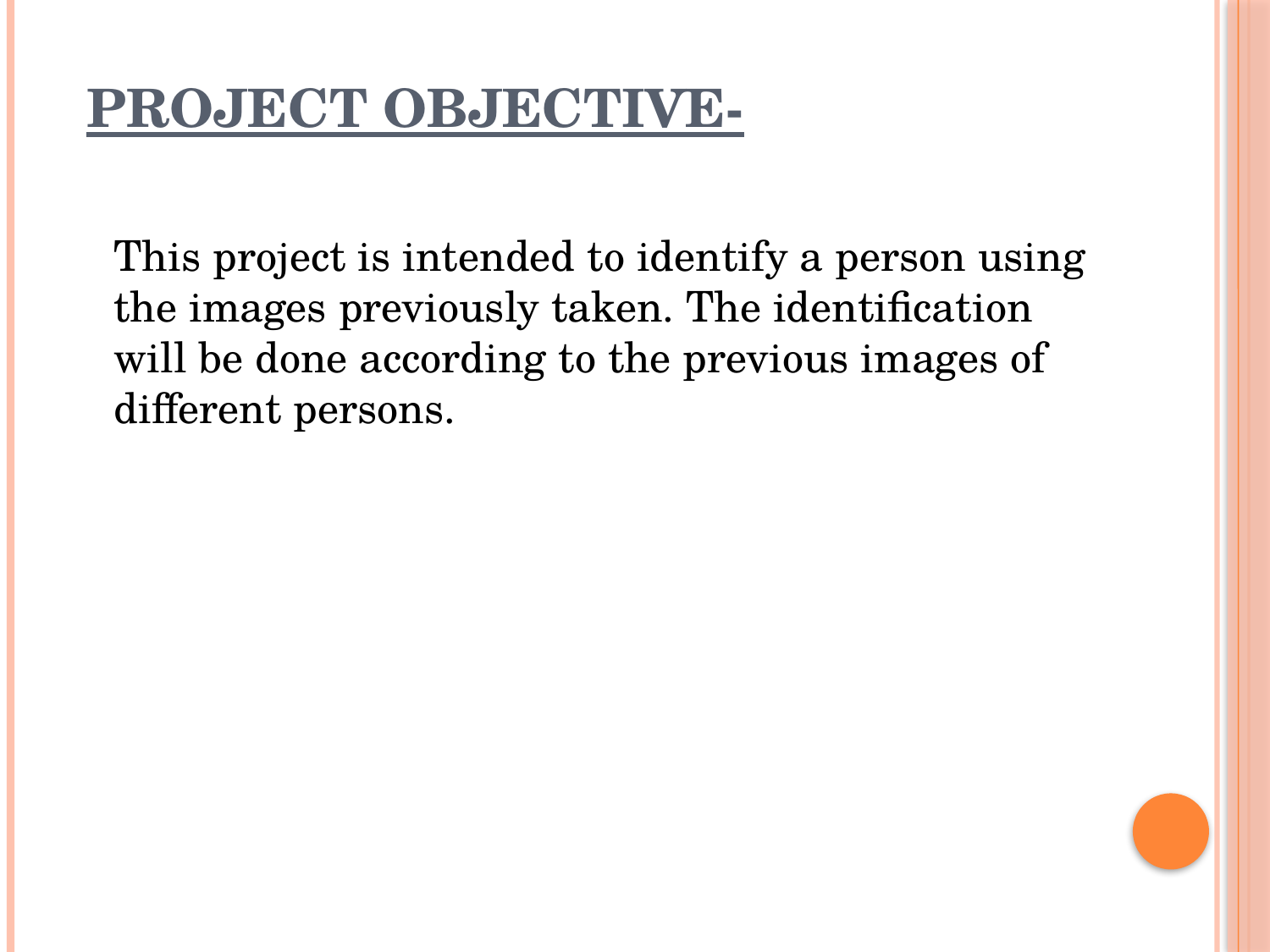

# Project Objective-
	This project is intended to identify a person using the images previously taken. The identification will be done according to the previous images of different persons.